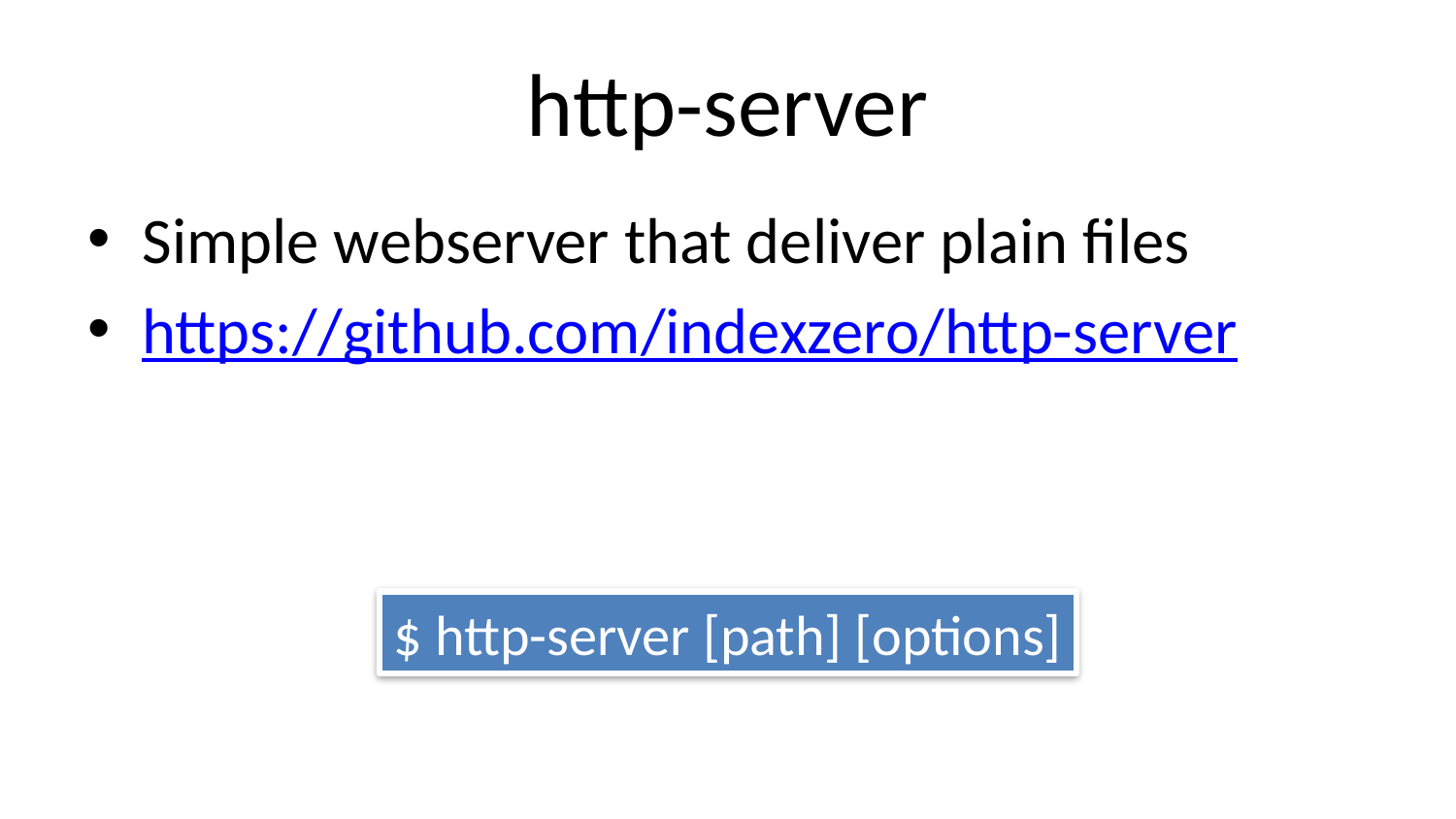

# http-server
Simple webserver that deliver plain files
https://github.com/indexzero/http-server

$ http-server [path] [options]